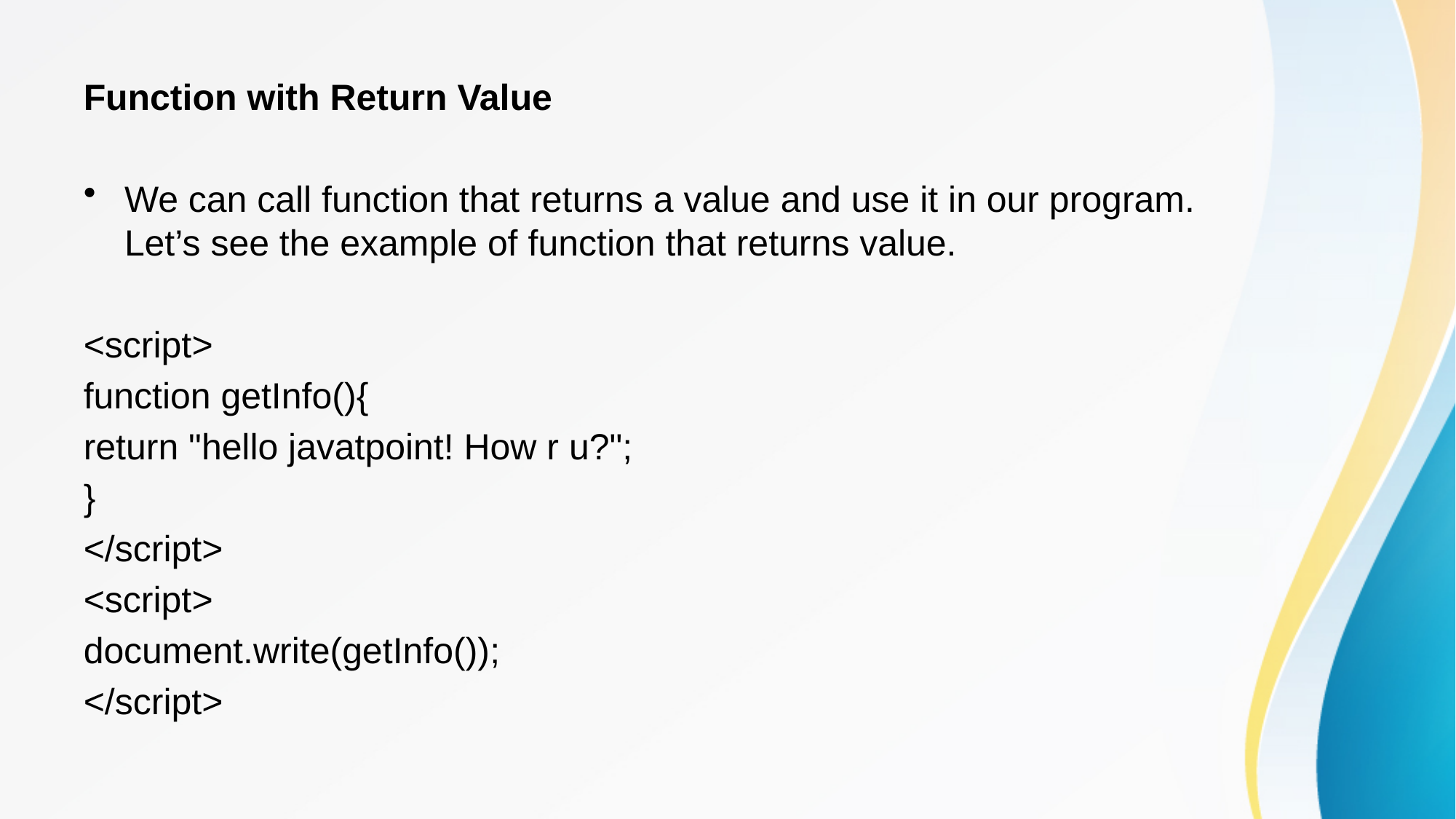

Function with Return Value

We can call function that returns a value and use it in our program. Let’s see the example of function that returns value.

<script>
function getInfo(){
return "hello javatpoint! How r u?";
}
</script>
<script>
document.write(getInfo());
</script>